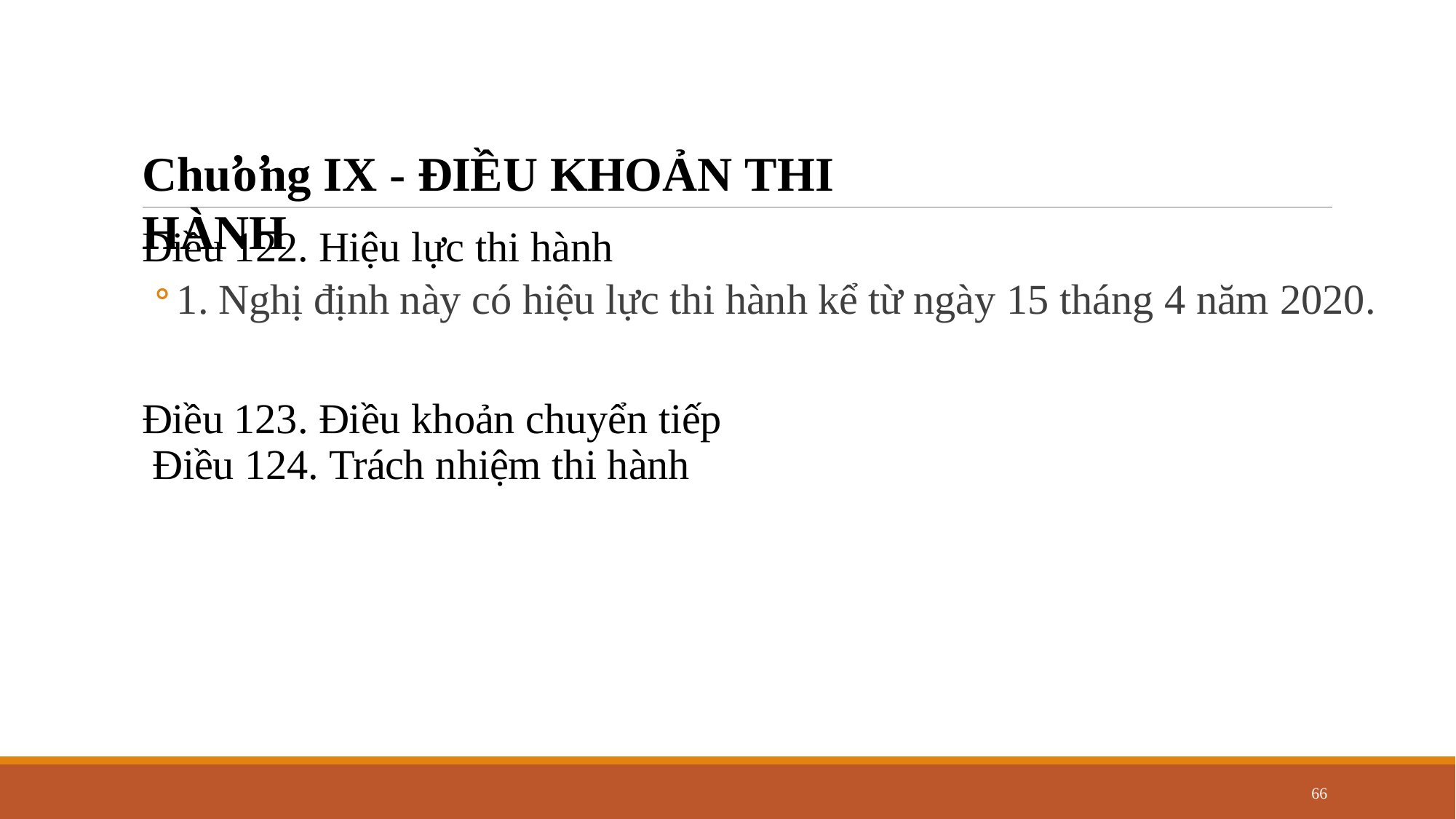

# Chương IX - ĐIỀU KHOẢN THI HÀNH
Điều 122. Hiệu lực thi hành
1. Nghị định này có hiệu lực thi hành kể từ ngày 15 tháng 4 năm 2020.

Điều 123. Điều khoản chuyển tiếp  Điều 124. Trách nhiệm thi hành
66